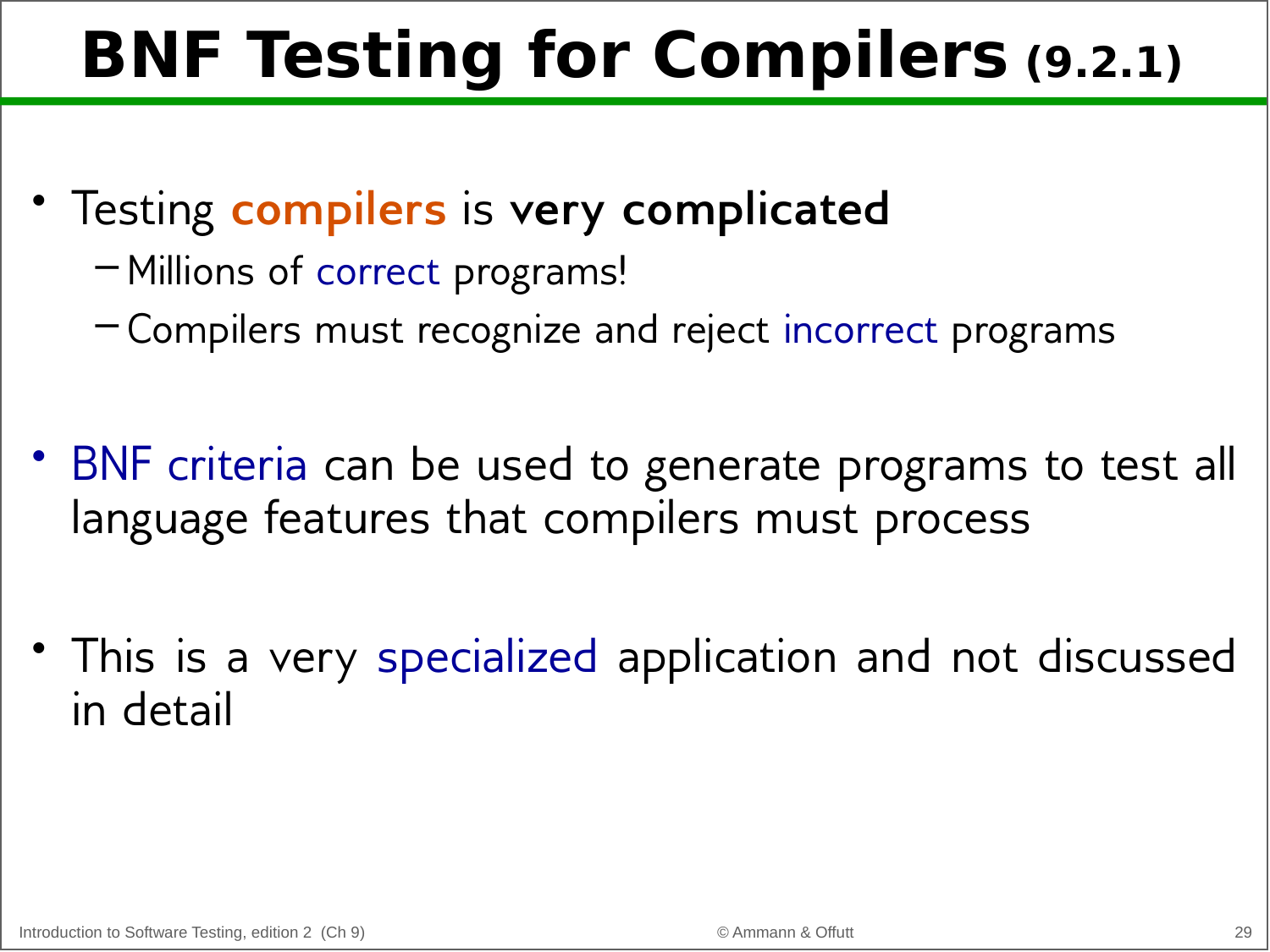

# BNF Testing for Compilers (9.2.1)
Testing compilers is very complicated
Millions of correct programs!
Compilers must recognize and reject incorrect programs

BNF criteria can be used to generate programs to test all language features that compilers must process

This is a very specialized application and not discussed in detail
29
© Ammann & Offutt
Introduction to Software Testing, edition 2  (Ch 9)